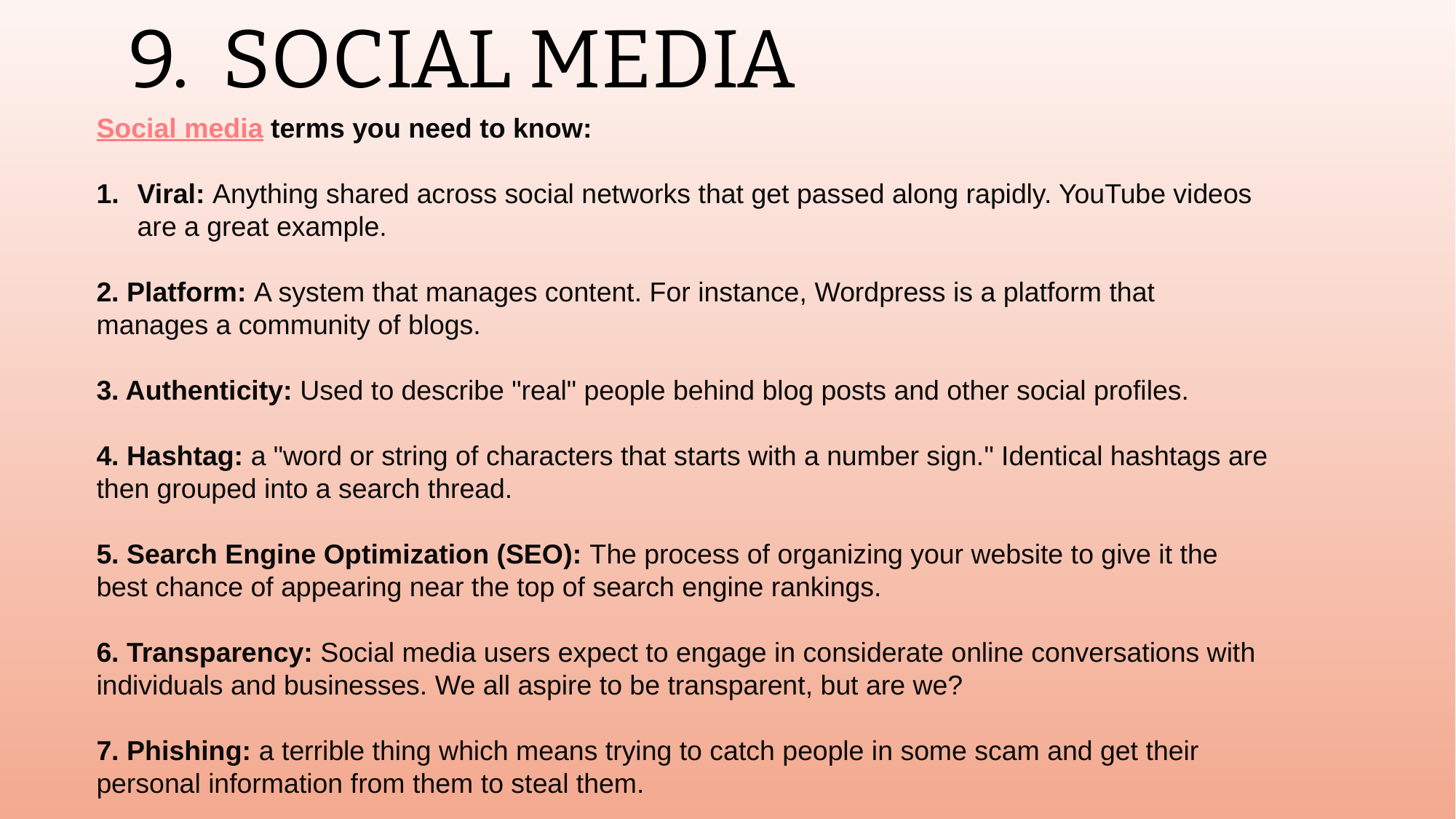

# 9.  Social Media

Social media terms you need to know:

Viral: Anything shared across social networks that get passed along rapidly. YouTube videos are a great example.

2. Platform: A system that manages content. For instance, Wordpress is a platform that manages a community of blogs.

3. Authenticity: Used to describe "real" people behind blog posts and other social profiles.

4. Hashtag: a "word or string of characters that starts with a number sign." Identical hashtags are then grouped into a search thread.

5. Search Engine Optimization (SEO): The process of organizing your website to give it the best chance of appearing near the top of search engine rankings.

6. Transparency: Social media users expect to engage in considerate online conversations with individuals and businesses. We all aspire to be transparent, but are we?

7. Phishing: a terrible thing which means trying to catch people in some scam and get their personal information from them to steal them.